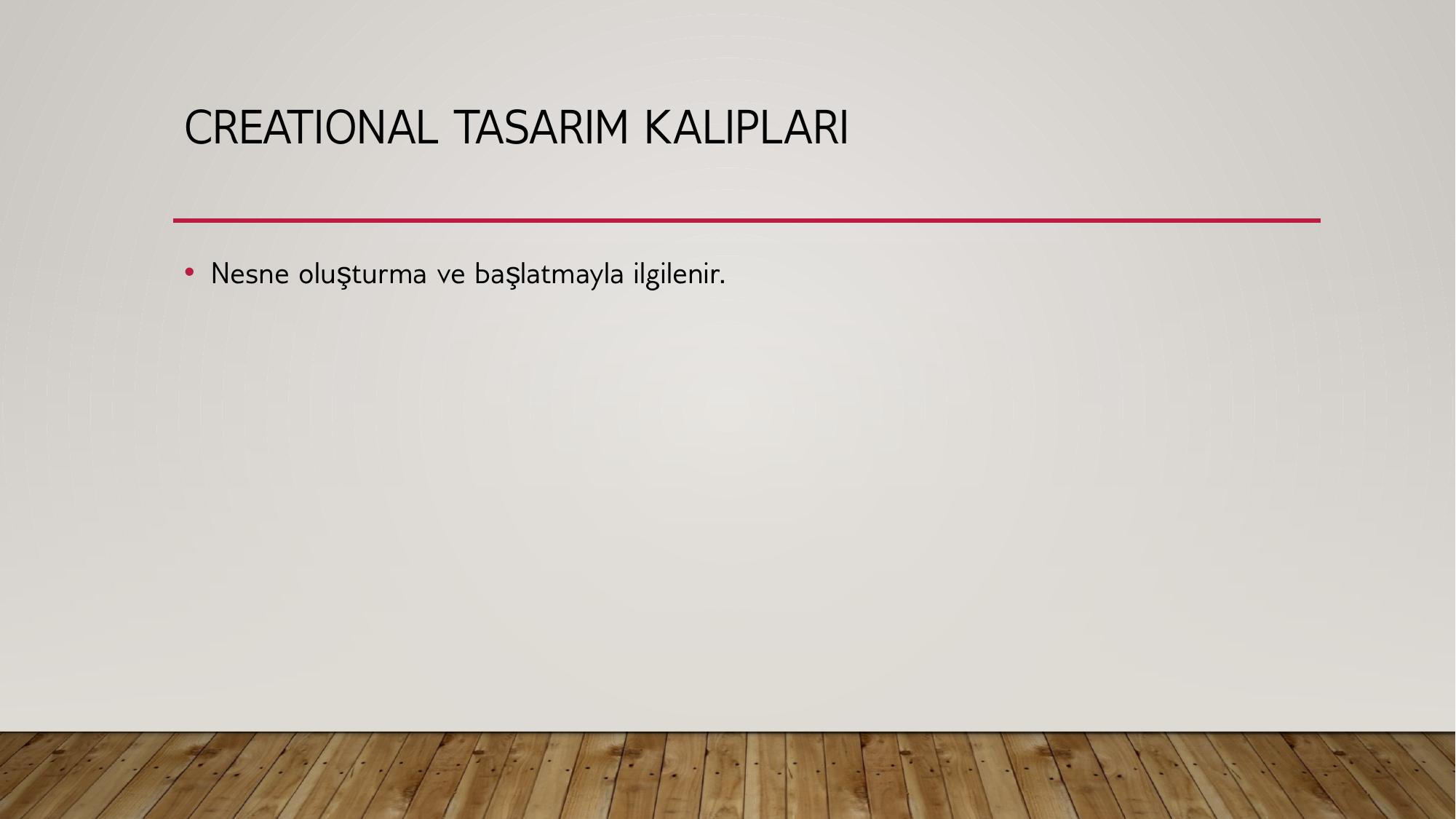

# creatıonal tasarım kalıpları
Nesne oluşturma ve başlatmayla ilgilenir.